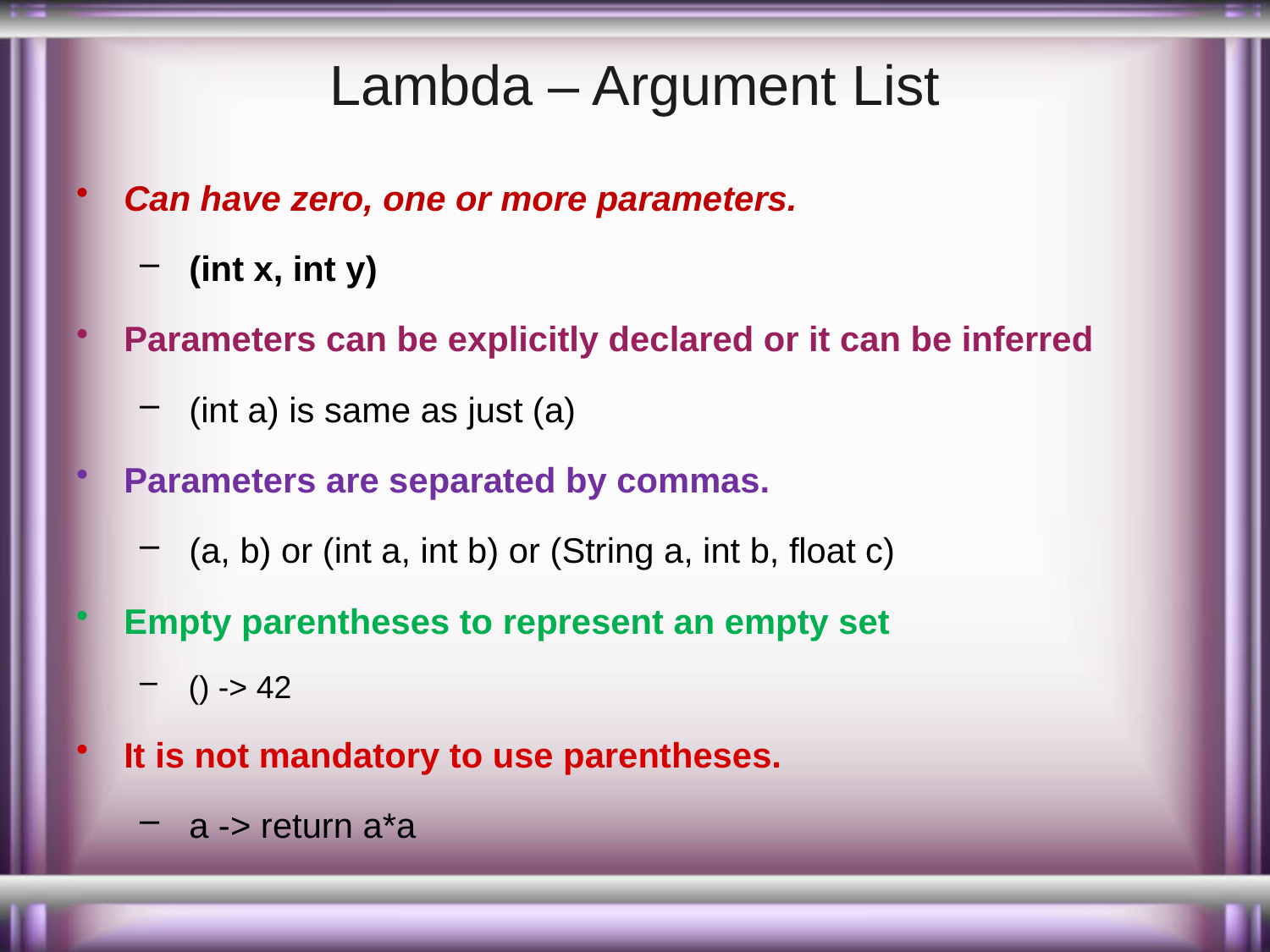

# Lambda – Argument List
Can have zero, one or more parameters.
 (int x, int y)
Parameters can be explicitly declared or it can be inferred
 (int a) is same as just (a)
Parameters are separated by commas.
 (a, b) or (int a, int b) or (String a, int b, float c)
Empty parentheses to represent an empty set
 () -> 42
It is not mandatory to use parentheses.
 a -> return a*a